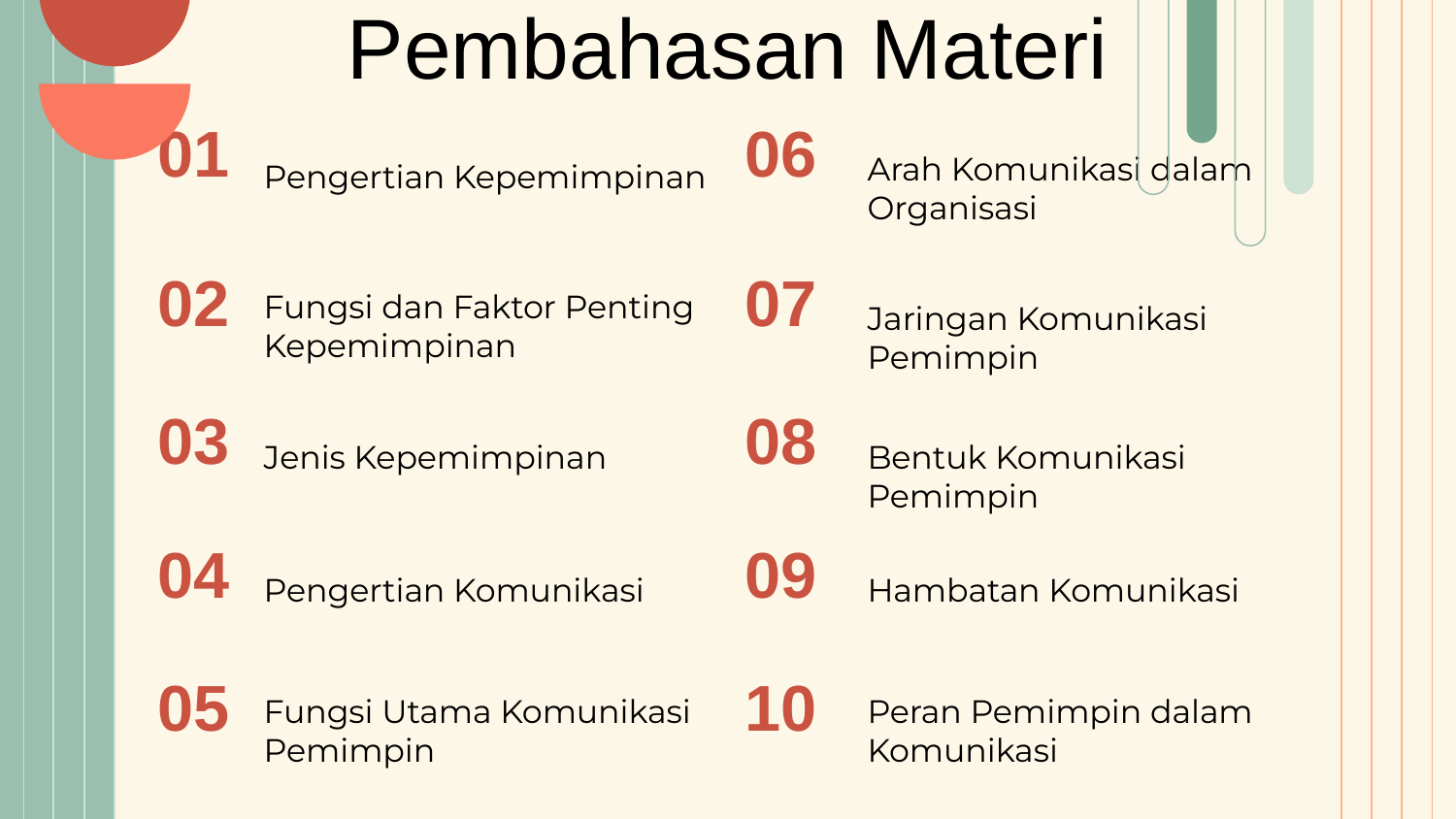

Pembahasan Materi
01
06
Arah Komunikasi dalam Organisasi
Pengertian Kepemimpinan
02
07
Fungsi dan Faktor Penting Kepemimpinan
Jaringan Komunikasi Pemimpin
03
08
Jenis Kepemimpinan
Bentuk Komunikasi Pemimpin
04
09
Pengertian Komunikasi
Hambatan Komunikasi
05
10
Fungsi Utama Komunikasi Pemimpin
Peran Pemimpin dalam Komunikasi